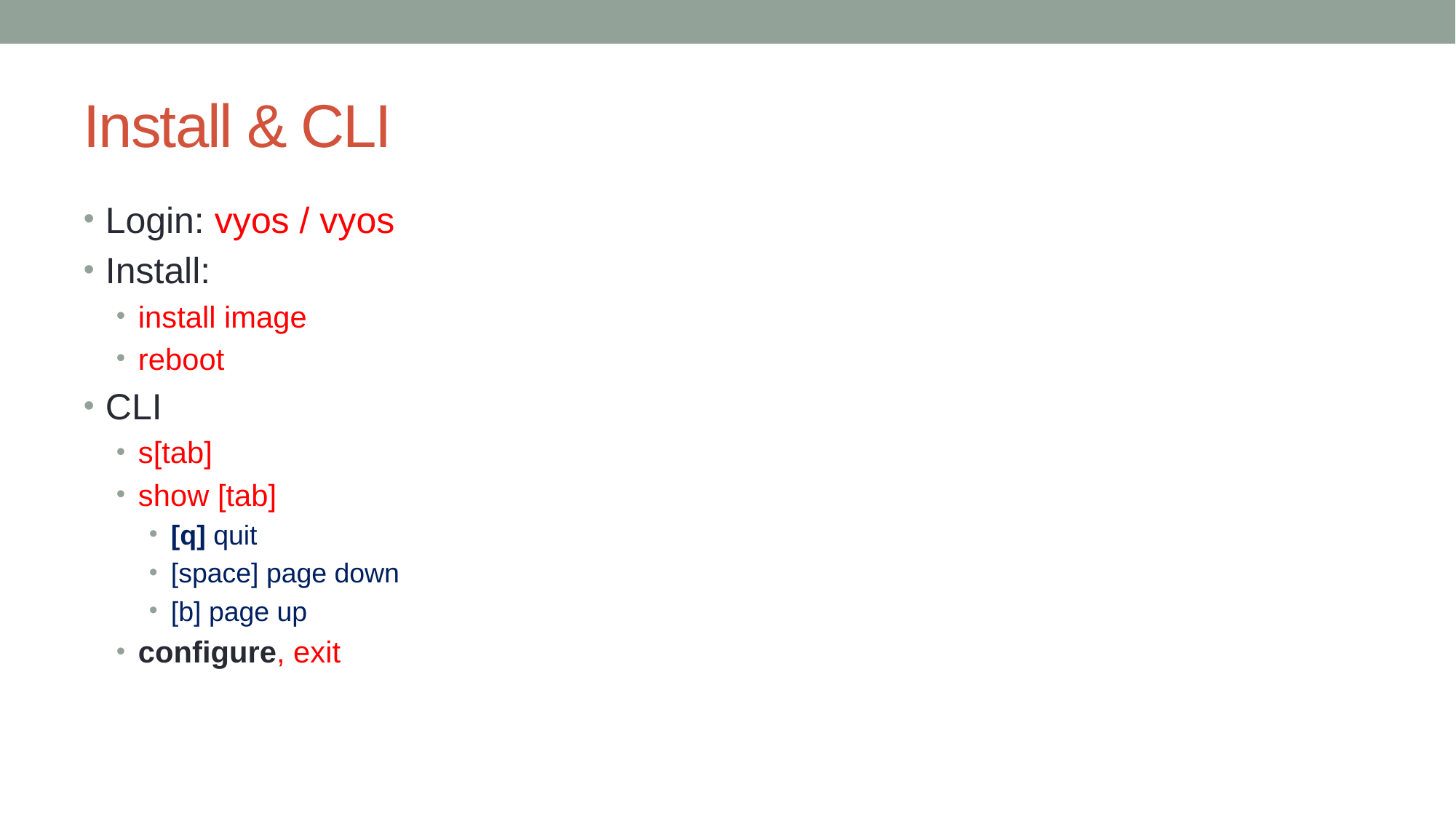

# Install & CLI
Login: vyos / vyos
Install:
install image
reboot
CLI
s[tab]
show [tab]
[q] quit
[space] page down
[b] page up
configure, exit